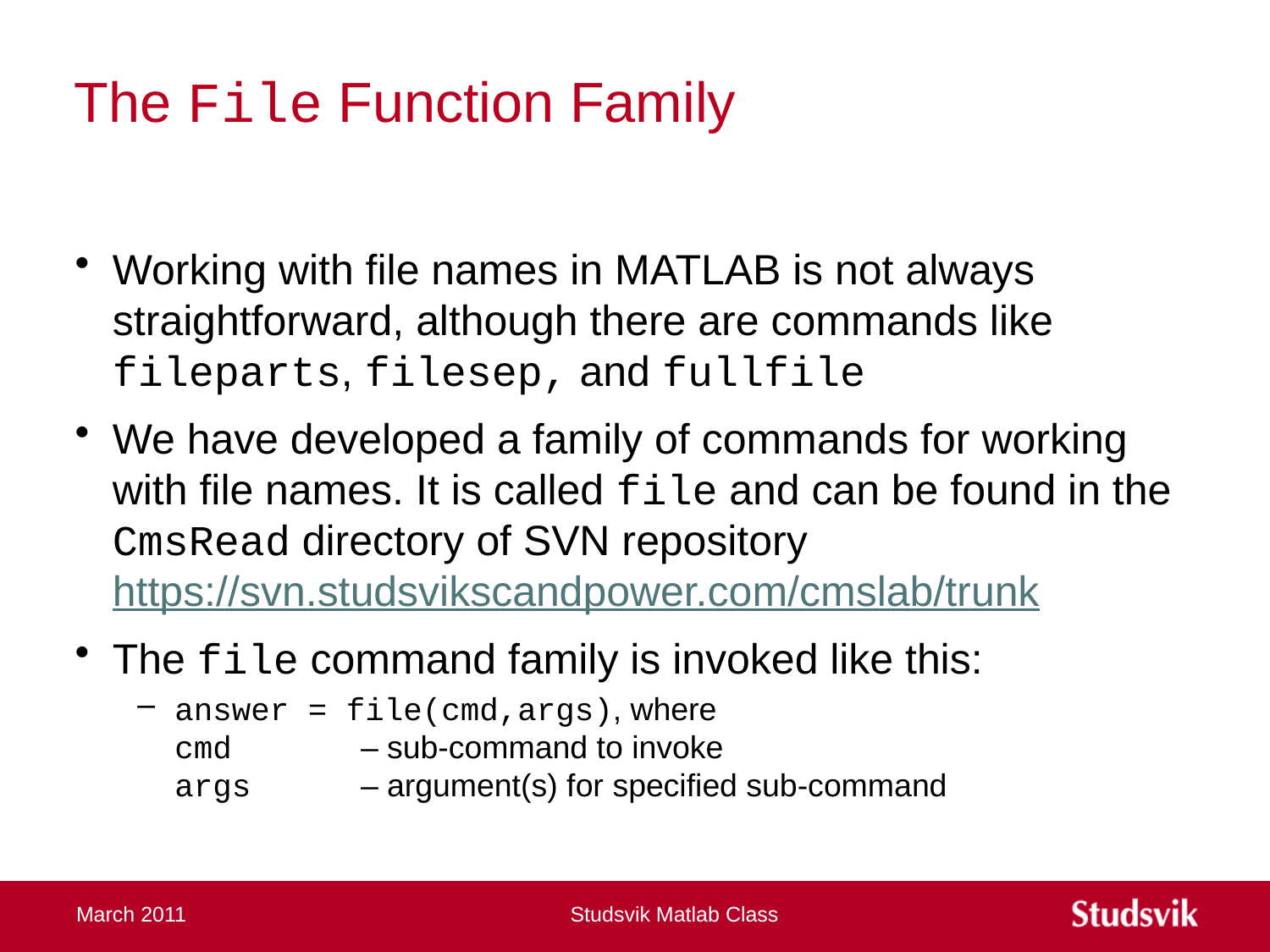

# The File Function Family
Working with file names in MATLAB is not always straightforward, although there are commands like fileparts, filesep, and fullfile
We have developed a family of commands for working with file names. It is called file and can be found in the CmsRead directory of SVN repository https://svn.studsvikscandpower.com/cmslab/trunk
The file command family is invoked like this:
answer = file(cmd,args), where
cmd	– sub-command to invoke
args	– argument(s) for specified sub-command
March 2011
Studsvik Matlab Class